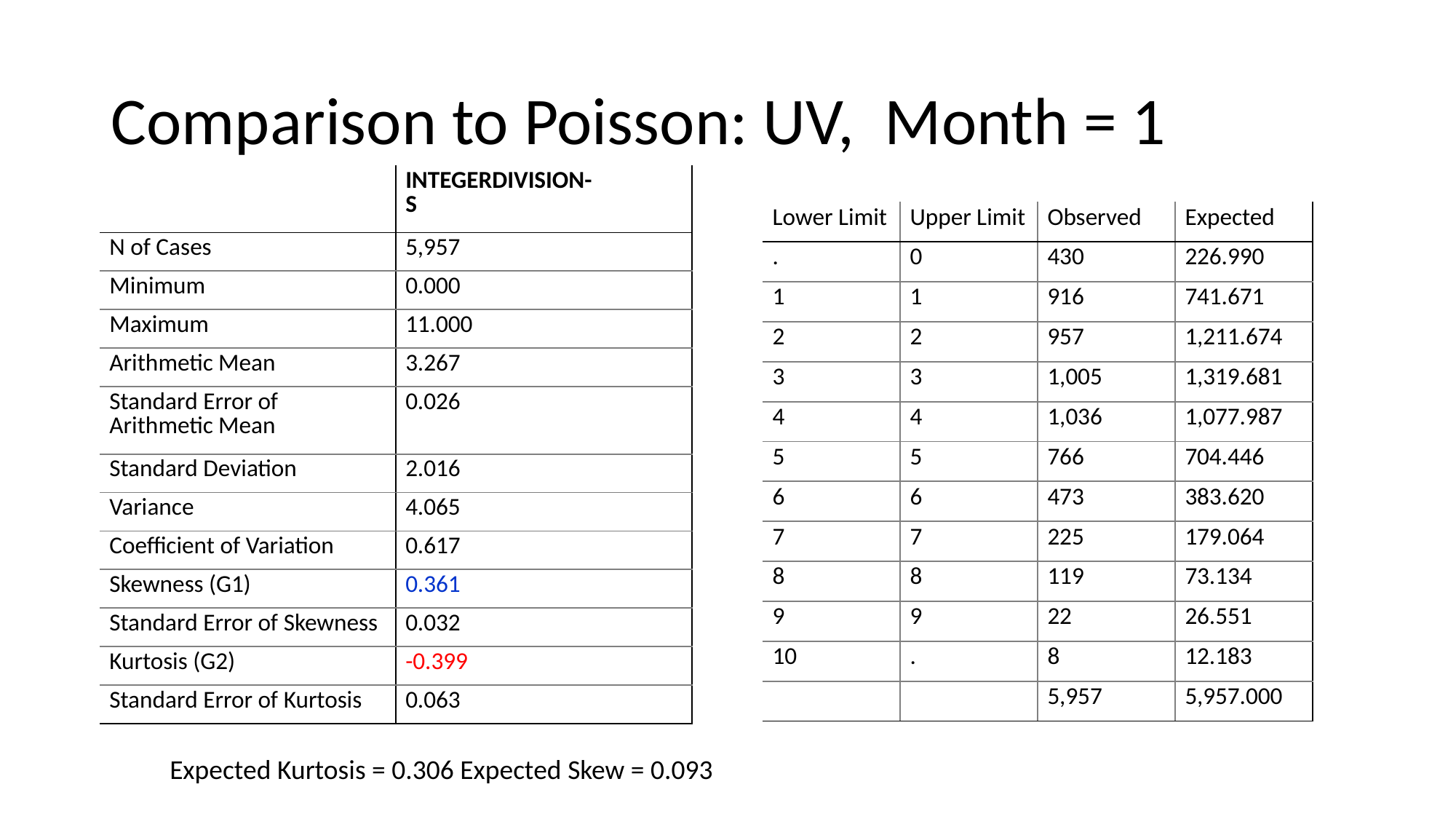

# Comparison to Poisson: UV,  Month = 1

|  | INTEGERDIVISION- S |
| --- | --- |
| N of Cases | 5,957 |
| Minimum | 0.000 |
| Maximum | 11.000 |
| Arithmetic Mean | 3.267 |
| Standard Error of Arithmetic Mean | 0.026 |
| Standard Deviation | 2.016 |
| Variance | 4.065 |
| Coefficient of Variation | 0.617 |
| Skewness (G1) | 0.361 |
| Standard Error of Skewness | 0.032 |
| Kurtosis (G2) | -0.399 |
| Standard Error of Kurtosis | 0.063 |

| Lower Limit | Upper Limit | Observed | Expected |
| --- | --- | --- | --- |
| . | 0 | 430 | 226.990 |
| 1 | 1 | 916 | 741.671 |
| 2 | 2 | 957 | 1,211.674 |
| 3 | 3 | 1,005 | 1,319.681 |
| 4 | 4 | 1,036 | 1,077.987 |
| 5 | 5 | 766 | 704.446 |
| 6 | 6 | 473 | 383.620 |
| 7 | 7 | 225 | 179.064 |
| 8 | 8 | 119 | 73.134 |
| 9 | 9 | 22 | 26.551 |
| 10 | . | 8 | 12.183 |
|  |  | 5,957 | 5,957.000 |
Expected Kurtosis = 0.306 Expected Skew = 0.093